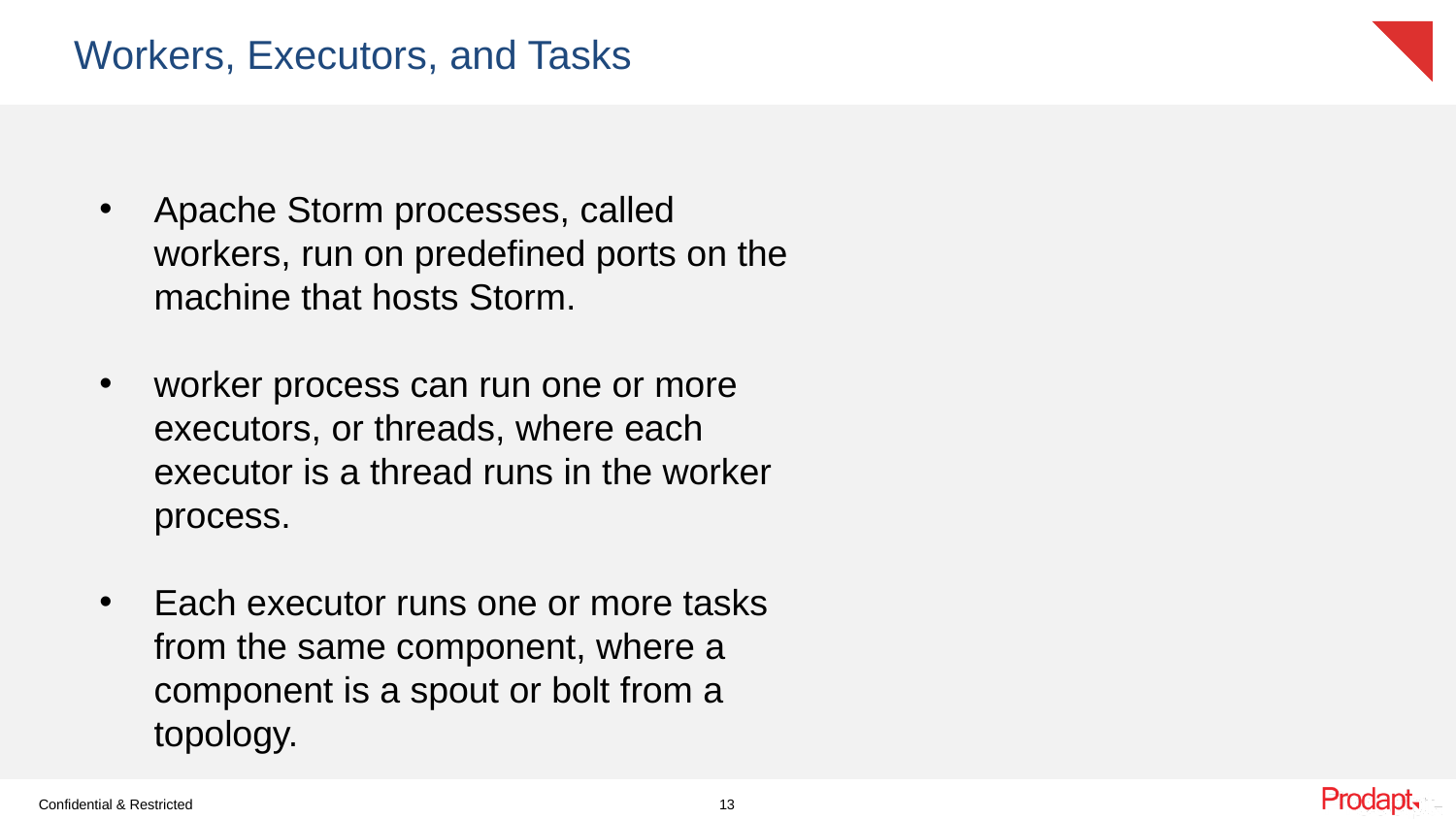

Workers, Executors, and Tasks

Apache Storm processes, called workers, run on predefined ports on the machine that hosts Storm.

worker process can run one or more executors, or threads, where each executor is a thread runs in the worker process.

Each executor runs one or more tasks from the same component, where a component is a spout or bolt from a topology.

[unsupported chart]

13